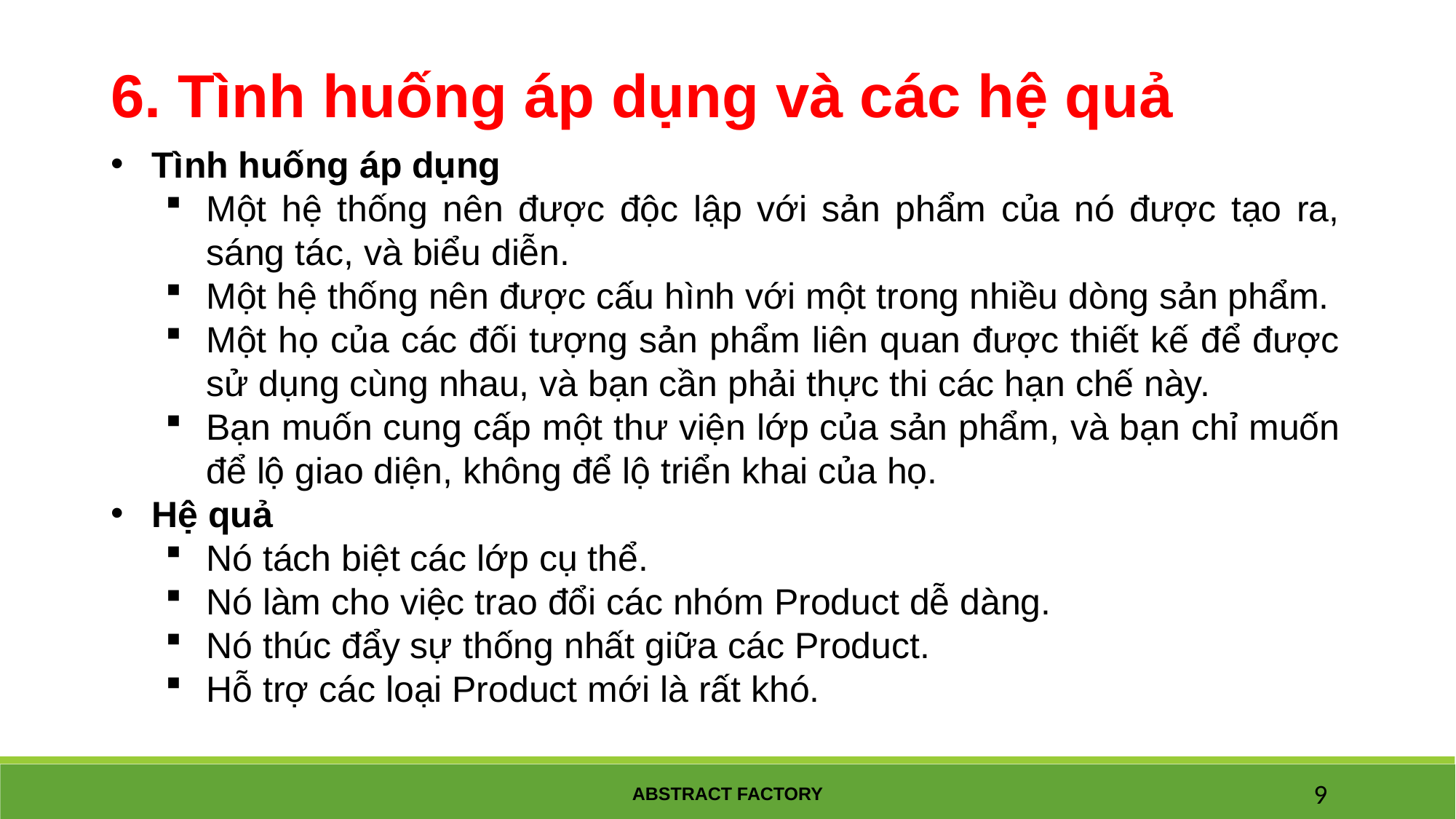

6. Tình huống áp dụng và các hệ quả
Tình huống áp dụng
Một hệ thống nên được độc lập với sản phẩm của nó được tạo ra, sáng tác, và biểu diễn.
Một hệ thống nên được cấu hình với một trong nhiều dòng sản phẩm.
Một họ của các đối tượng sản phẩm liên quan được thiết kế để được sử dụng cùng nhau, và bạn cần phải thực thi các hạn chế này.
Bạn muốn cung cấp một thư viện lớp của sản phẩm, và bạn chỉ muốn để lộ giao diện, không để lộ triển khai của họ.
Hệ quả
Nó tách biệt các lớp cụ thể.
Nó làm cho việc trao đổi các nhóm Product dễ dàng.
Nó thúc đẩy sự thống nhất giữa các Product.
Hỗ trợ các loại Product mới là rất khó.
ABSTRACT FACTORY
9